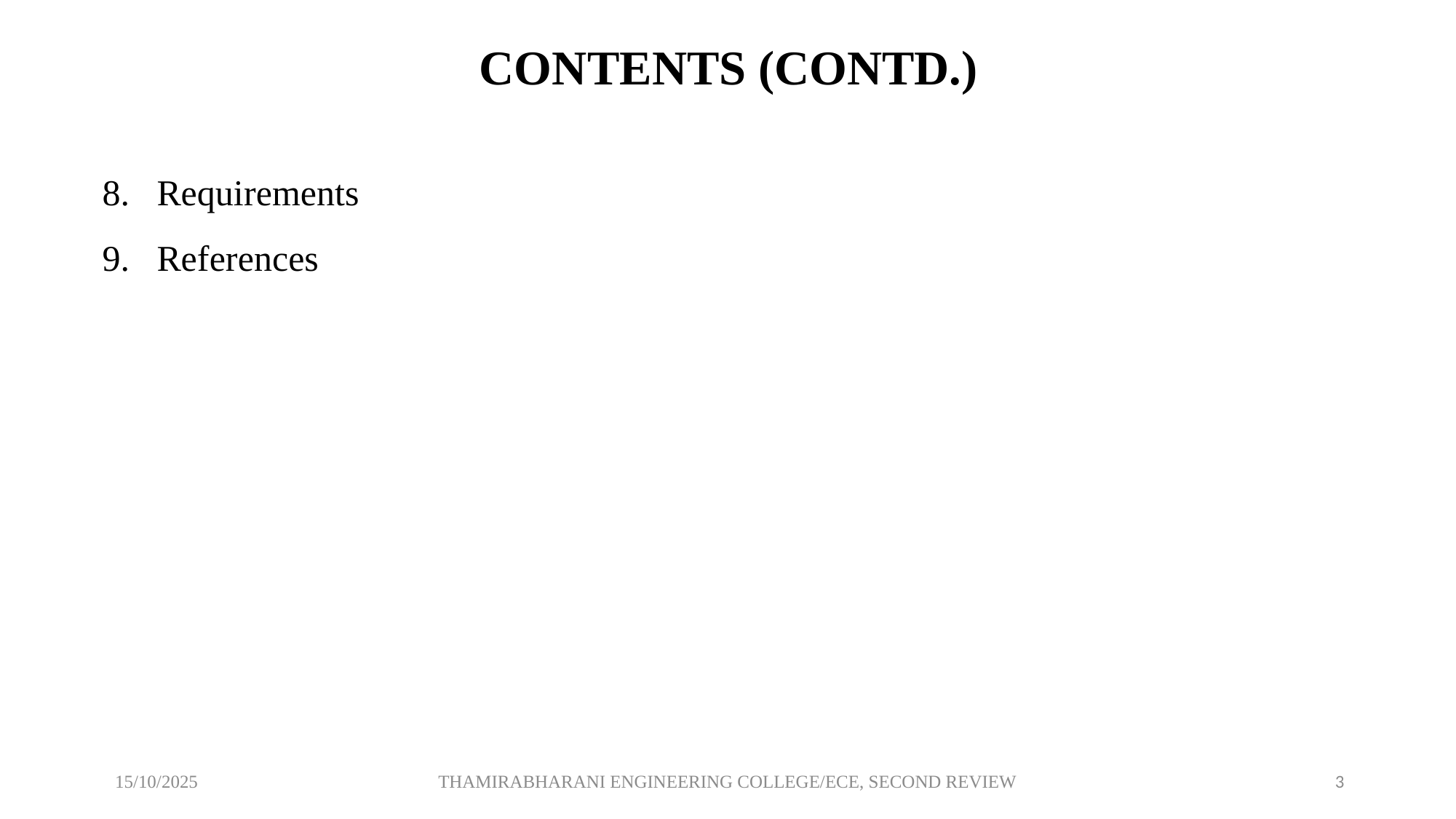

CONTENTS (CONTD.)
Requirements
References
 15/10/2025
THAMIRABHARANI ENGINEERING COLLEGE/ECE, SECOND REVIEW
3